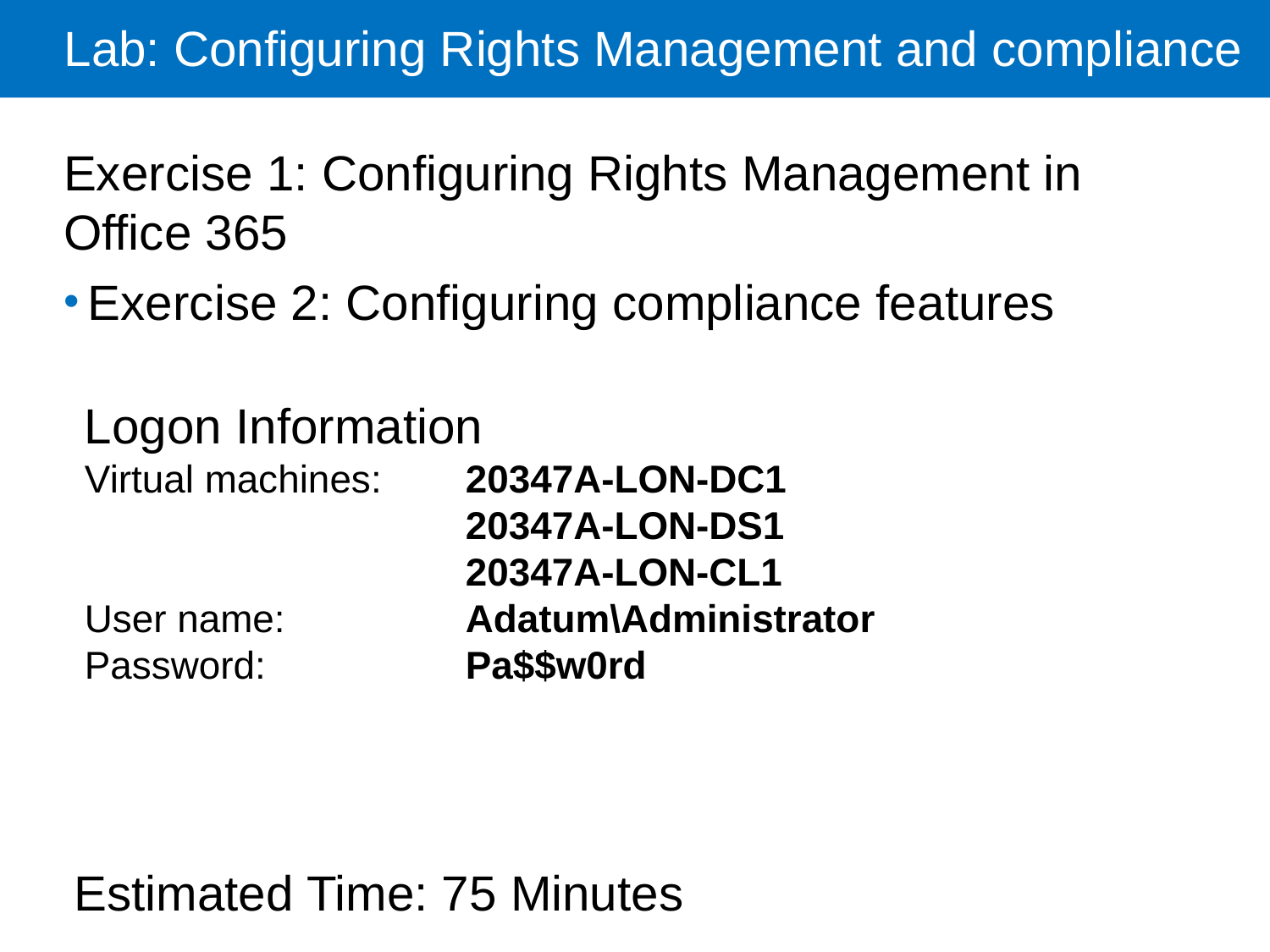

# Lab: Configuring Rights Management and compliance
Exercise 1: Configuring Rights Management in Office 365
Exercise 2: Configuring compliance features
Logon Information
Virtual machines: 	20347A-LON-DC1
			20347A-LON-DS1
			20347A-LON-CL1
User name: 		Adatum\Administrator
Password: 		Pa$$w0rd

Estimated Time: 75 Minutes